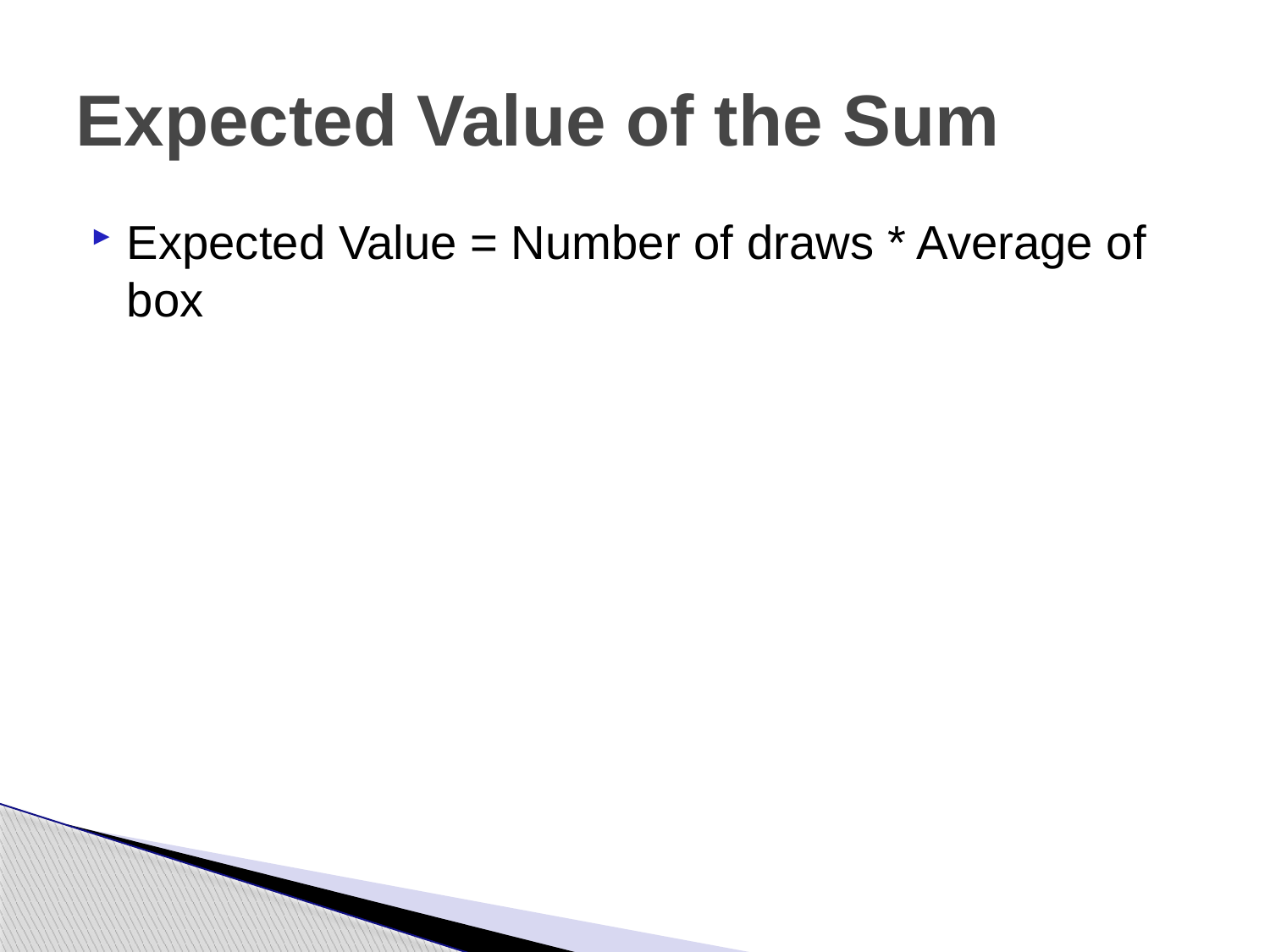

# Expected Value of the Sum
Expected Value = Number of draws * Average of box